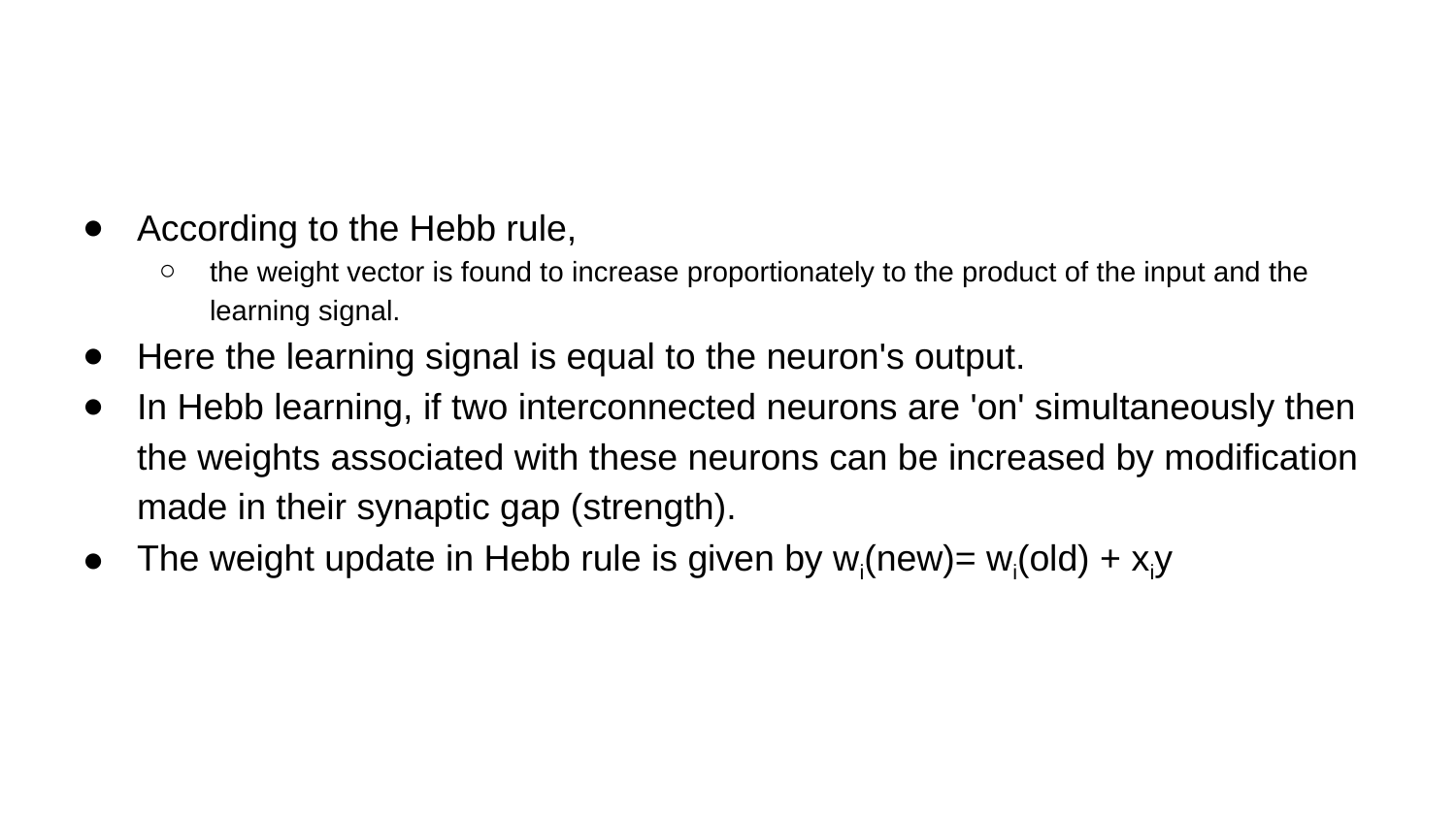

#
According to the Hebb rule,
the weight vector is found to increase proportionately to the product of the input and the learning signal.
Here the learning signal is equal to the neuron's output.
In Hebb learning, if two interconnected neurons are 'on' simultaneously then the weights associated with these neurons can be increased by modification made in their synaptic gap (strength).
The weight update in Hebb rule is given by wi(new)= wi(old) + xiy